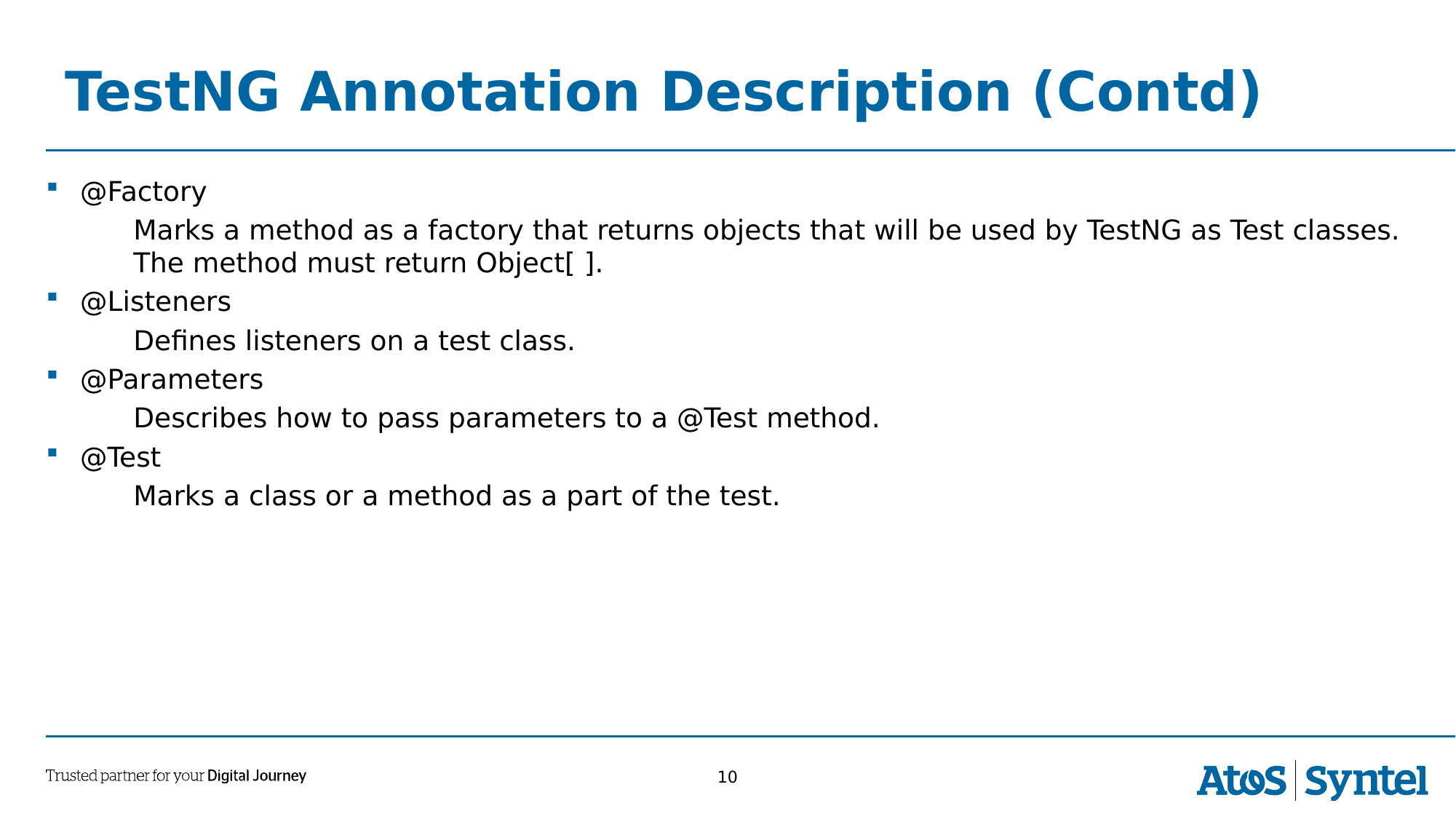

TestNG Annotation Description (Contd)
@Factory
Marks a method as a factory that returns objects that will be used by TestNG as Test classes. The method must return Object[ ].
@Listeners
Defines listeners on a test class.
@Parameters
Describes how to pass parameters to a @Test method.
@Test
Marks a class or a method as a part of the test.